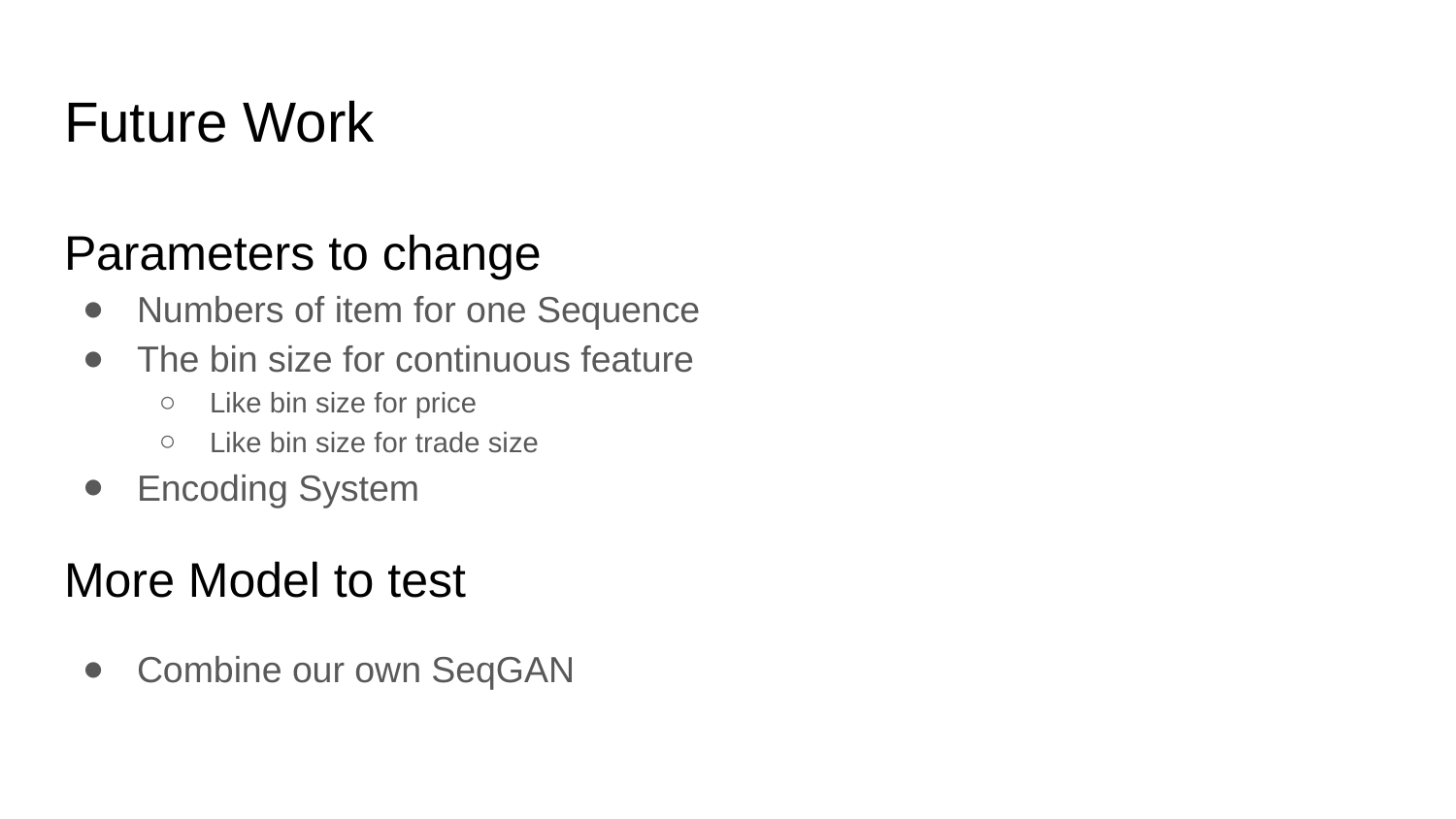

# Future Work
Parameters to change
Numbers of item for one Sequence
The bin size for continuous feature
Like bin size for price
Like bin size for trade size
Encoding System
More Model to test
Combine our own SeqGAN